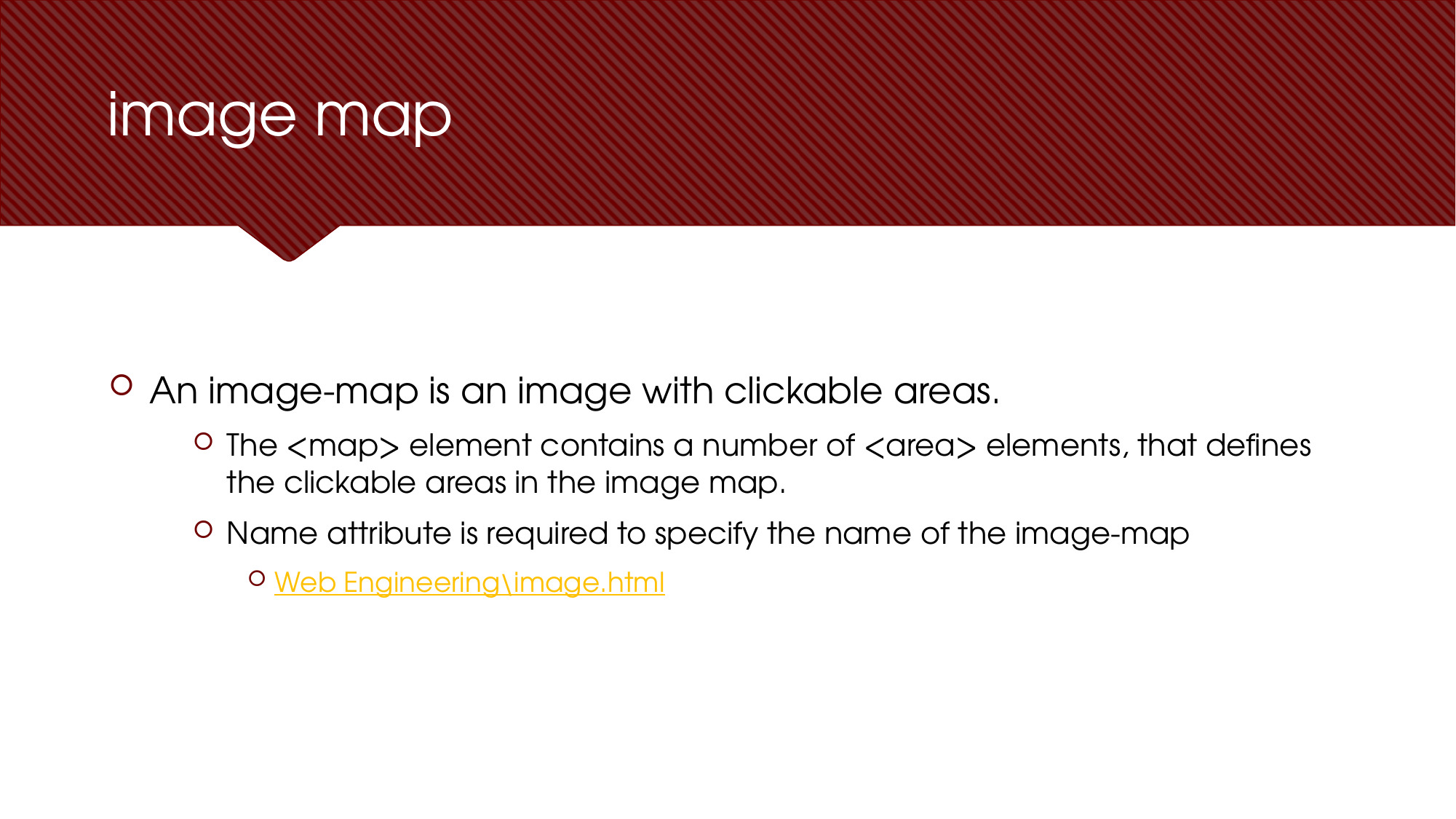

# image map
An image-map is an image with clickable areas.
The <map> element contains a number of <area> elements, that defines the clickable areas in the image map.
Name attribute is required to specify the name of the image-map
Web Engineering\image.html